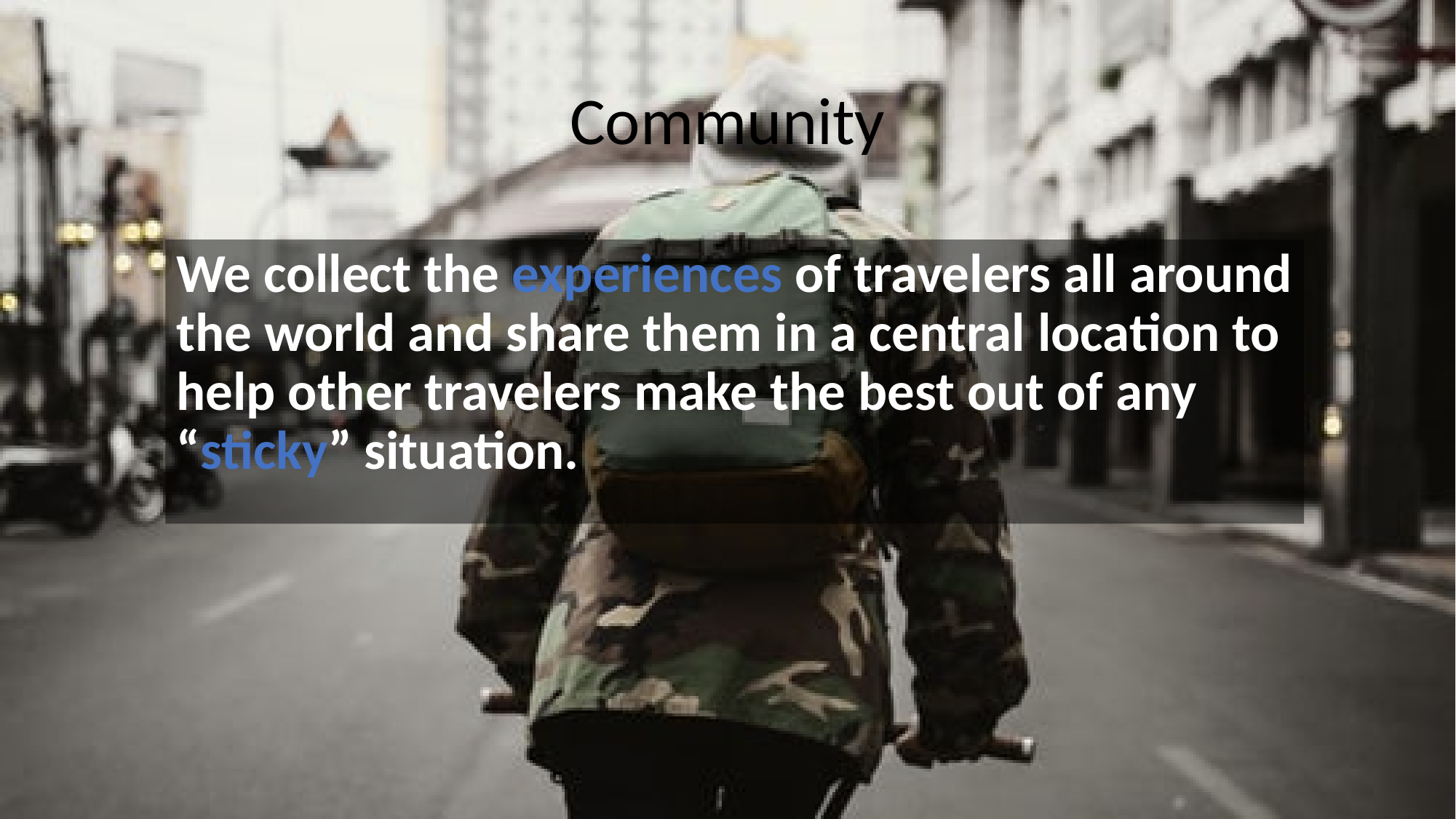

# Community
We collect the experiences of travelers all around the world and share them in a central location to help other travelers make the best out of any “sticky” situation.